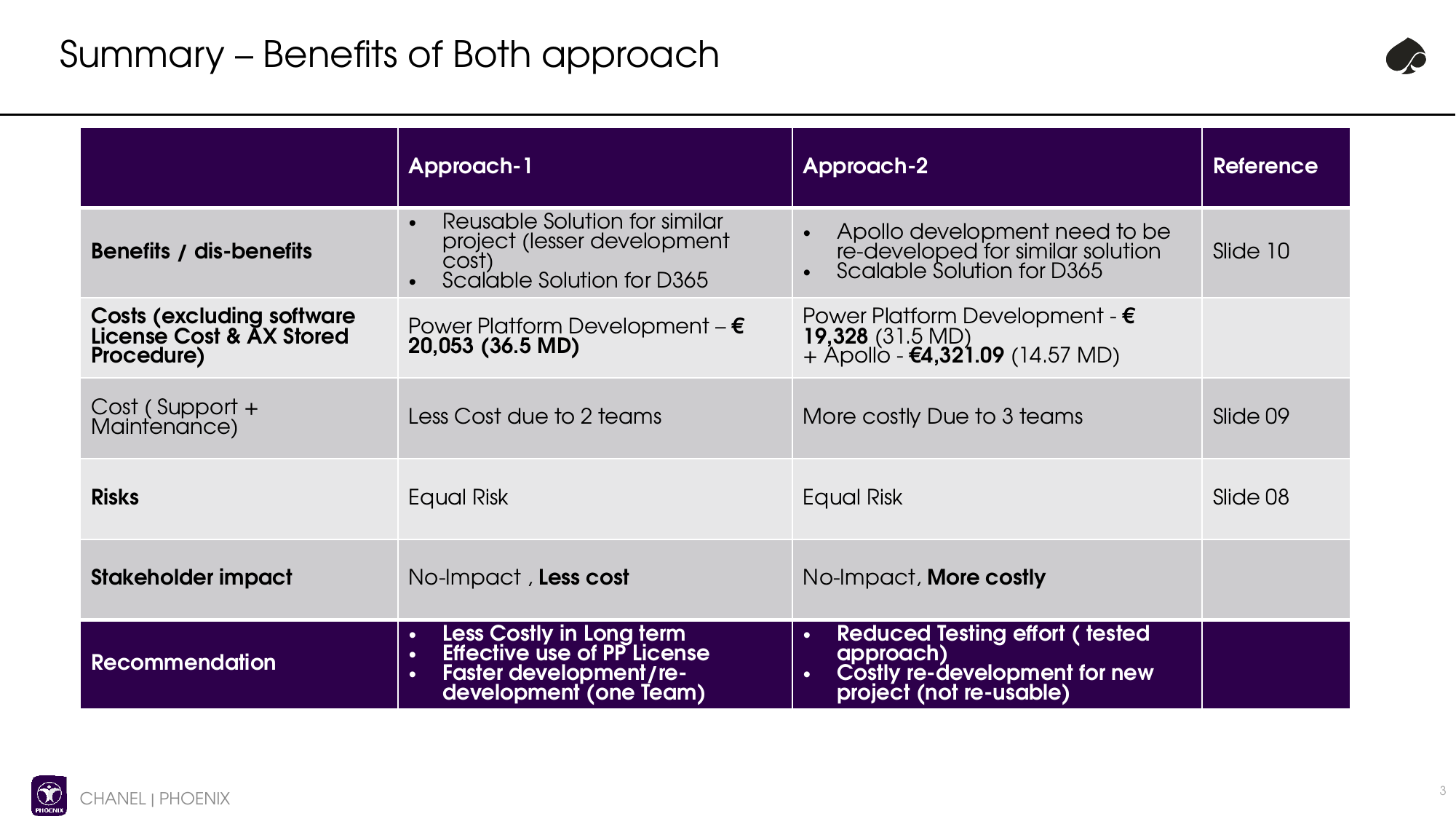

# Summary – Benefits of Both approach
|  | Approach-1 | Approach-2 | Reference |
| --- | --- | --- | --- |
| Benefits / dis-benefits | Reusable Solution for similar project (lesser development cost) Scalable Solution for D365 | Apollo development need to be re-developed for similar solution Scalable Solution for D365 | Slide 10 |
| Costs (excluding software License Cost & AX Stored Procedure) | Power Platform Development – € 20,053 (36.5 MD) | Power Platform Development - € 19,328 (31.5 MD) + Apollo - €4,321.09 (14.57 MD) |  |
| Cost ( Support + Maintenance) | Less Cost due to 2 teams | More costly Due to 3 teams | Slide 09 |
| Risks | Equal Risk | Equal Risk | Slide 08 |
| Stakeholder impact | No-Impact , Less cost | No-Impact, More costly |  |
| Recommendation | Less Costly in Long term Effective use of PP License Faster development/re-development (one Team) | Reduced Testing effort ( tested approach) Costly re-development for new project (not re-usable) |  |